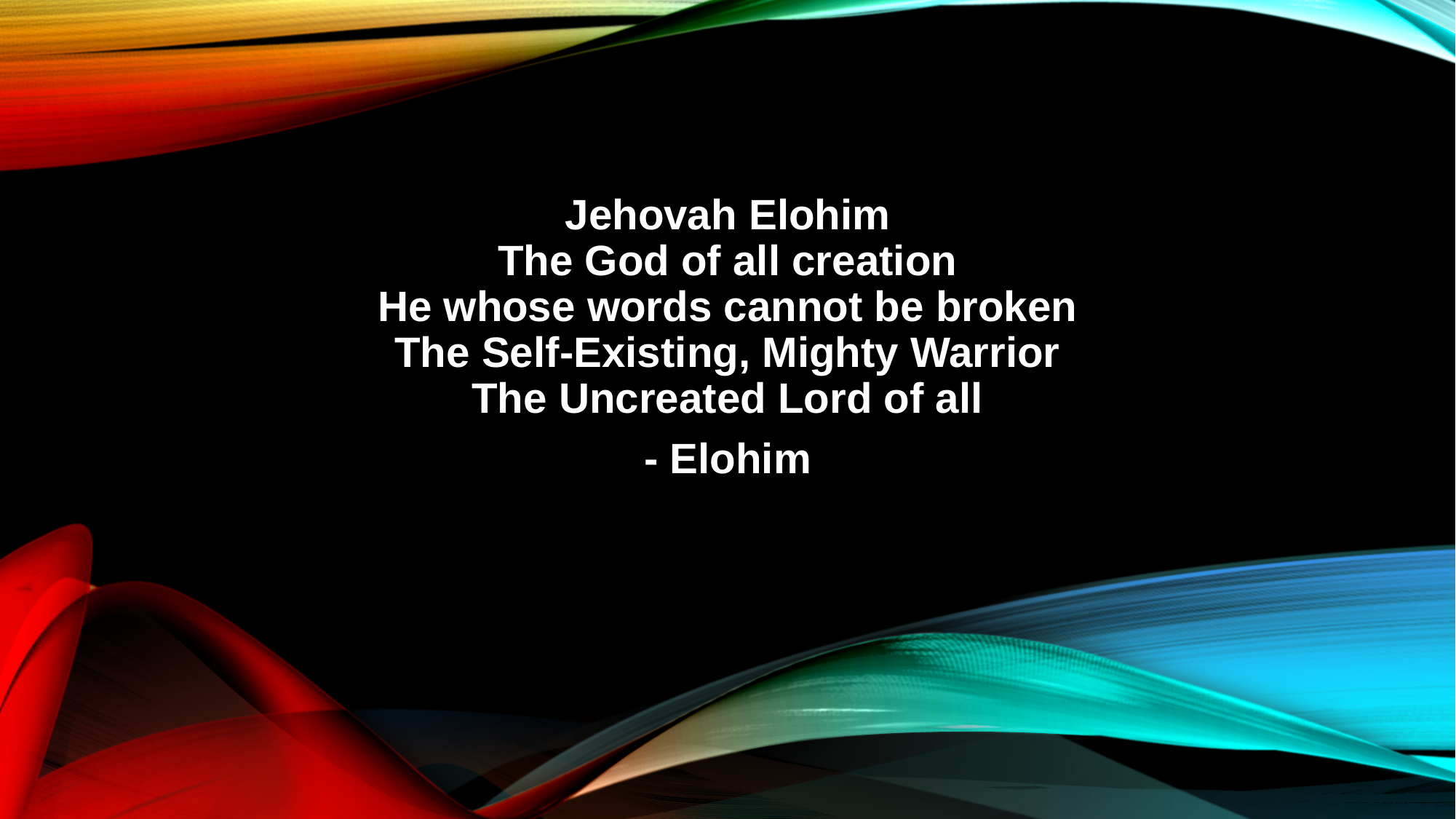

Jehovah Elohim
The God of all creation
He whose words cannot be broken
The Self-Existing, Mighty Warrior
The Uncreated Lord of all
- Elohim